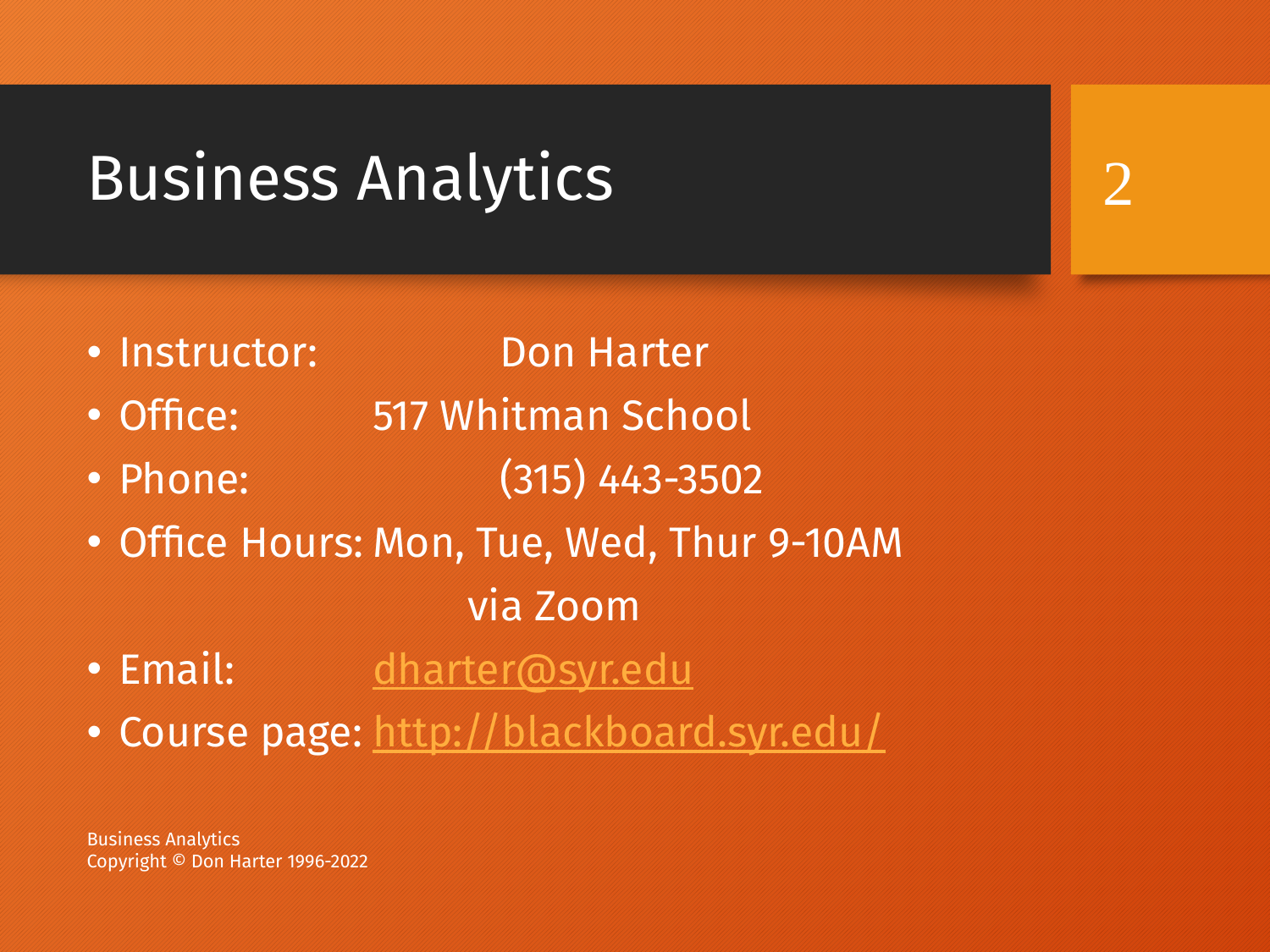

# Business Analytics
2
Instructor:		Don Harter
Office:		517 Whitman School
Phone: 		(315) 443-3502
Office Hours:	Mon, Tue, Wed, Thur 9-10AM
			via Zoom
Email:		dharter@syr.edu
Course page:	http://blackboard.syr.edu/

Business Analytics
Copyright © Don Harter 1996-2022